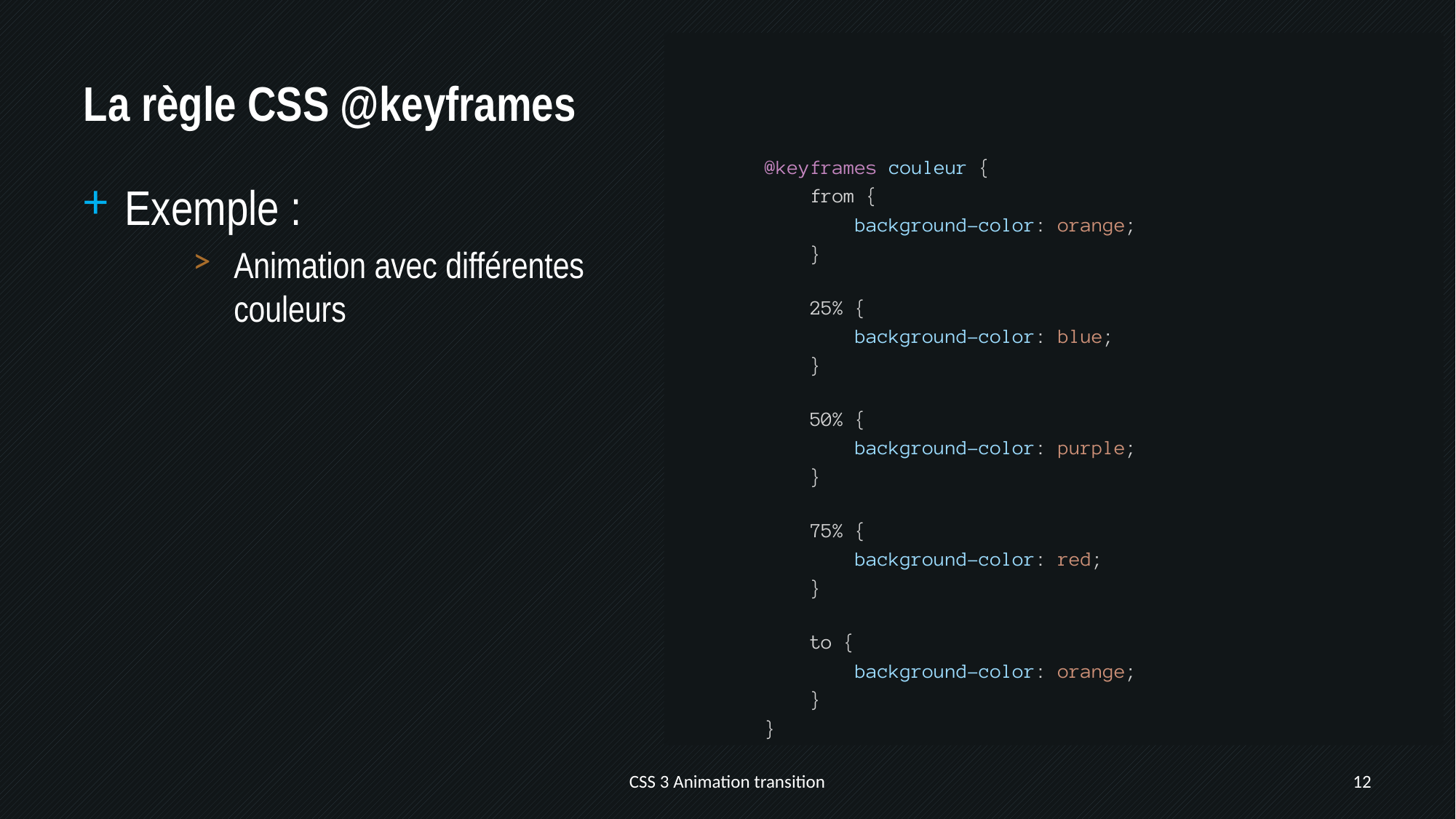

# La règle CSS @keyframes

        @keyframes couleur {
            from {
                background-color: orange;
            }
            25% {
                background-color: blue;
            }
            50% {
                background-color: purple;
            }
            75% {
                background-color: red;
            }
            to {
                background-color: orange;
            }
        }

Exemple :
Animation avec différentes couleurs
CSS 3 Animation transition
12